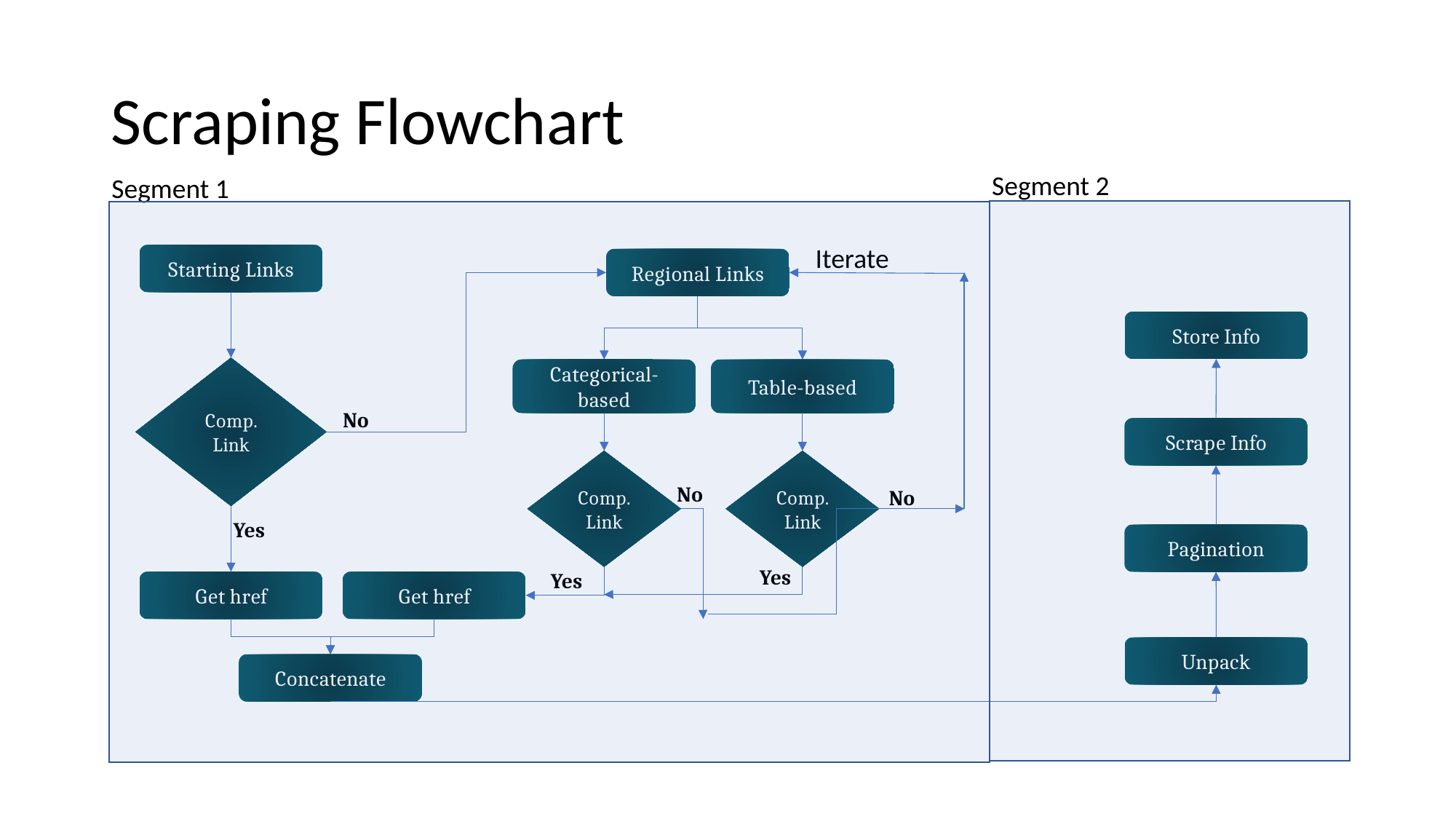

# Scraping Flowchart
Segment 2
Segment 1

Iterate
Starting Links
Regional Links
Store Info
Comp. Link
Categorical-based
Table-based
No
Scrape Info
Comp. Link
Comp. Link
No
No
Yes
Pagination
Yes
Yes
Get href
Get href
Unpack
Concatenate